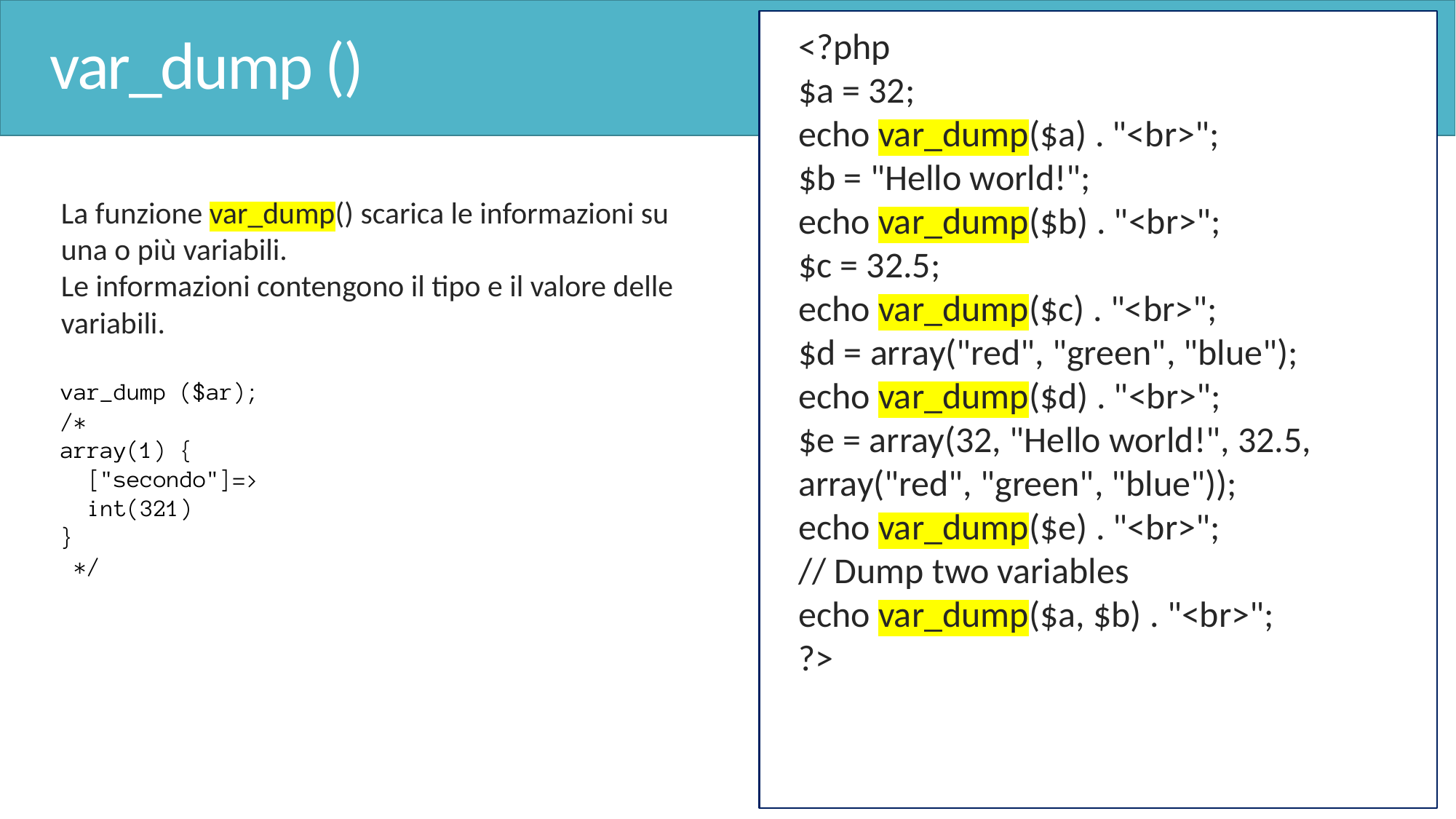

# var_dump ()
<?php
$a = 32;
echo var_dump($a) . "<br>";
$b = "Hello world!";
echo var_dump($b) . "<br>";
$c = 32.5;
echo var_dump($c) . "<br>";
$d = array("red", "green", "blue");
echo var_dump($d) . "<br>";
$e = array(32, "Hello world!", 32.5, array("red", "green", "blue"));
echo var_dump($e) . "<br>";
// Dump two variables
echo var_dump($a, $b) . "<br>";
?>
La funzione var_dump() scarica le informazioni su una o più variabili.
Le informazioni contengono il tipo e il valore delle variabili.

var_dump ($ar);
/*
array(1) {
  ["secondo"]=>
  int(321)
}
 */